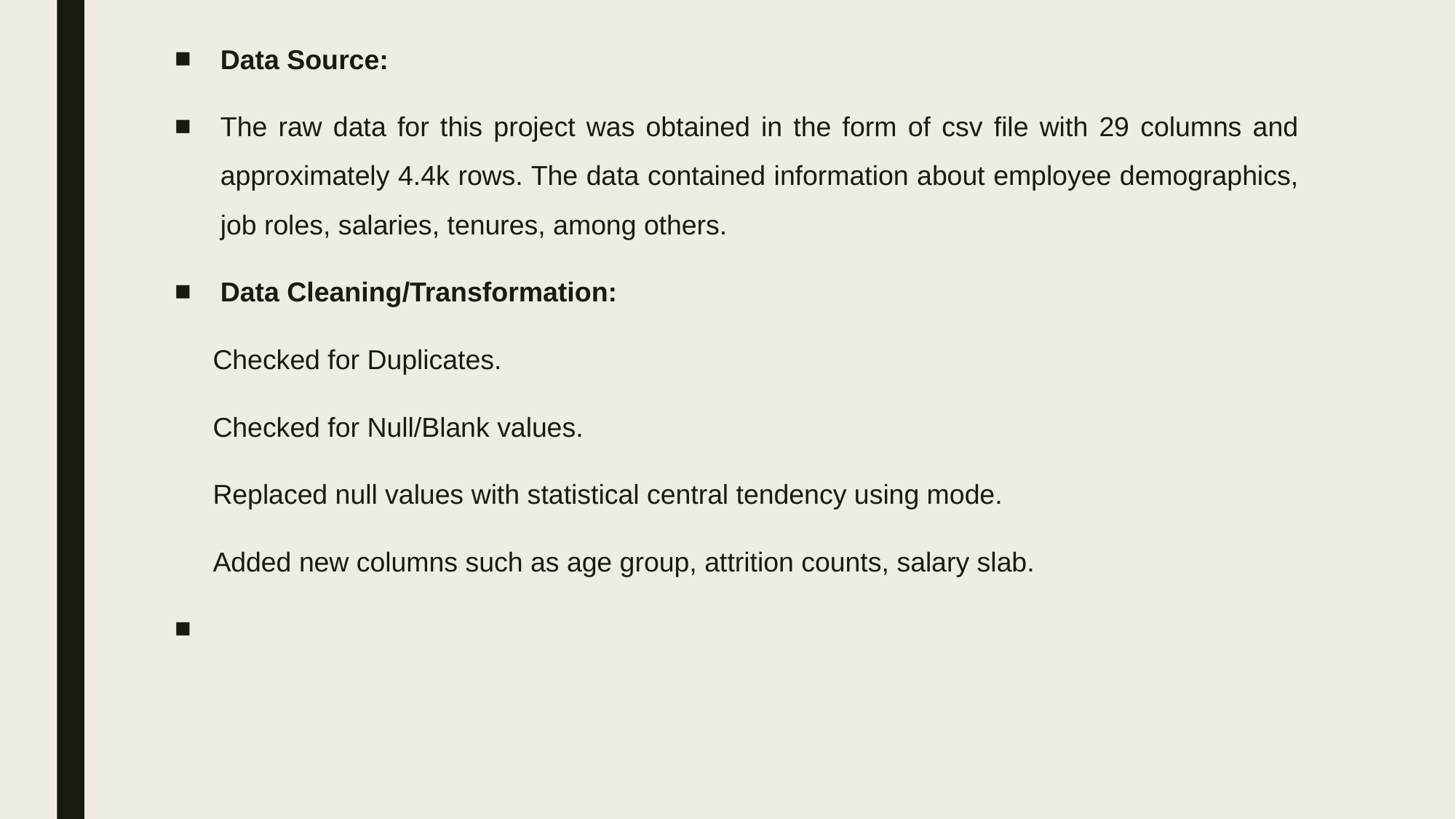

Data Source:
The raw data for this project was obtained in the form of csv file with 29 columns and approximately 4.4k rows. The data contained information about employee demographics, job roles, salaries, tenures, among others.
Data Cleaning/Transformation:
     Checked for Duplicates.
     Checked for Null/Blank values.
     Replaced null values with statistical central tendency using mode.
     Added new columns such as age group, attrition counts, salary slab.